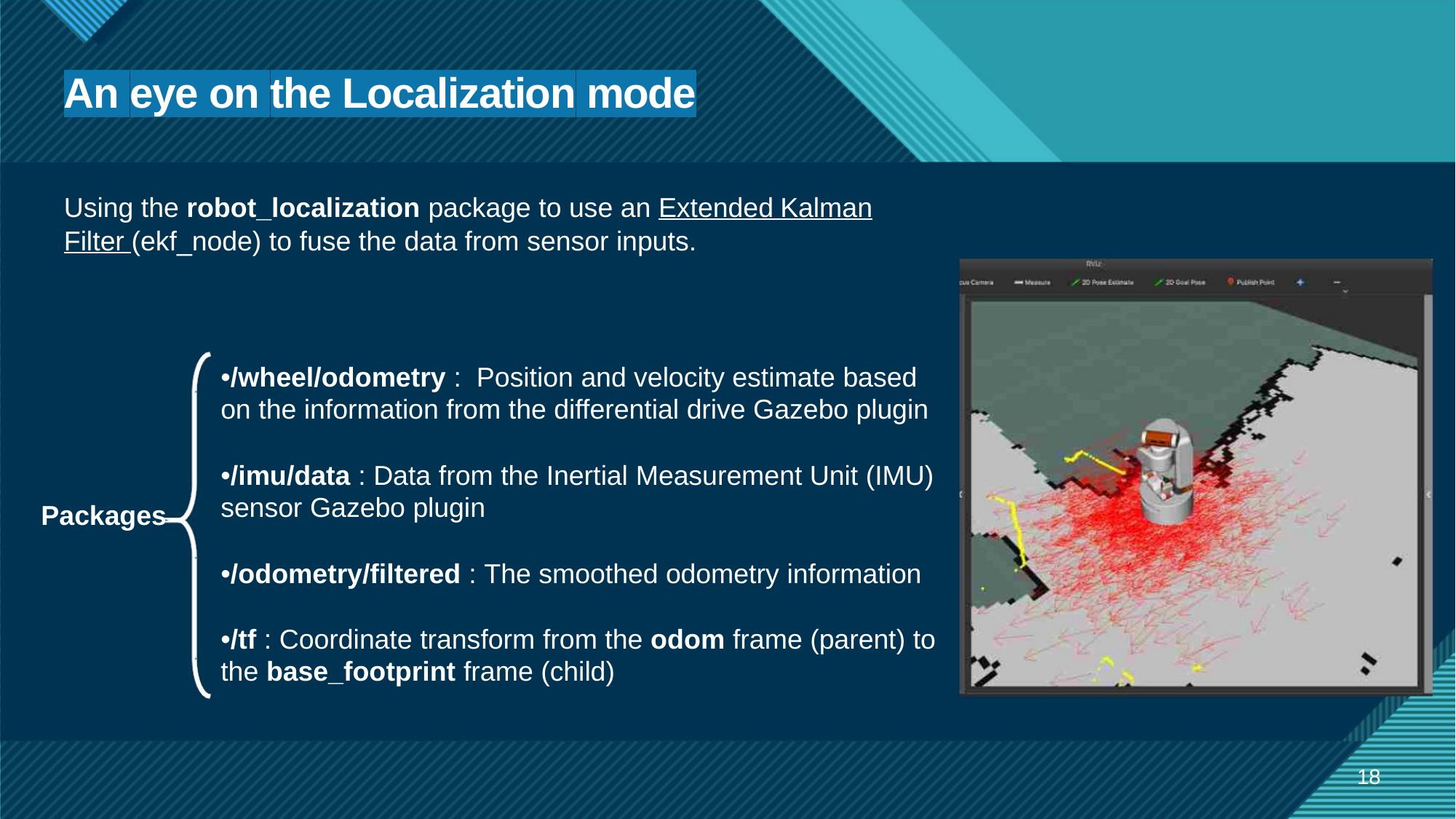

An eye on the Localization mode
Using the robot_localization package to use an Extended Kalman
Filter (ekf_node) to fuse the data from sensor inputs.
•/wheel/odometry : Position and velocity estimate based
on the information from the differential drive Gazebo plugin
•/imu/data : Data from the Inertial Measurement Unit (IMU)
sensor Gazebo plugin
Packages
•/odometry/filtered : The smoothed odometry information
•/tf : Coordinate transform from the odom frame (parent) to
the base_footprint frame (child)
18